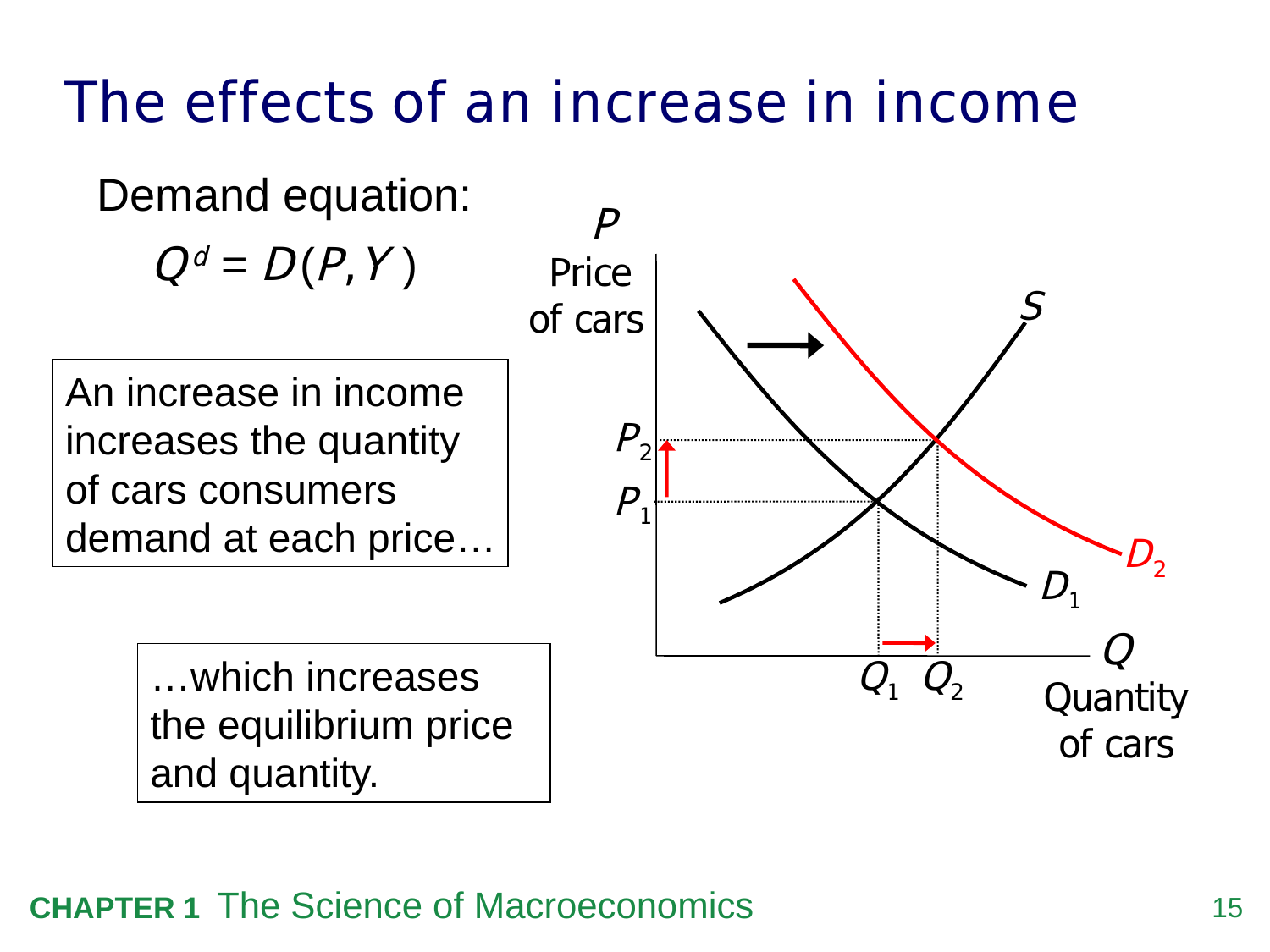

The effects of an increase in income
Demand equation:
Q d = D (P,Y )
P
Price
of cars

Q Quantity of cars

S

D1
P1

Q1

D2

An increase in income increases the quantity
of cars consumers demand at each price…
P2

Q2
…which increases the equilibrium price and quantity.